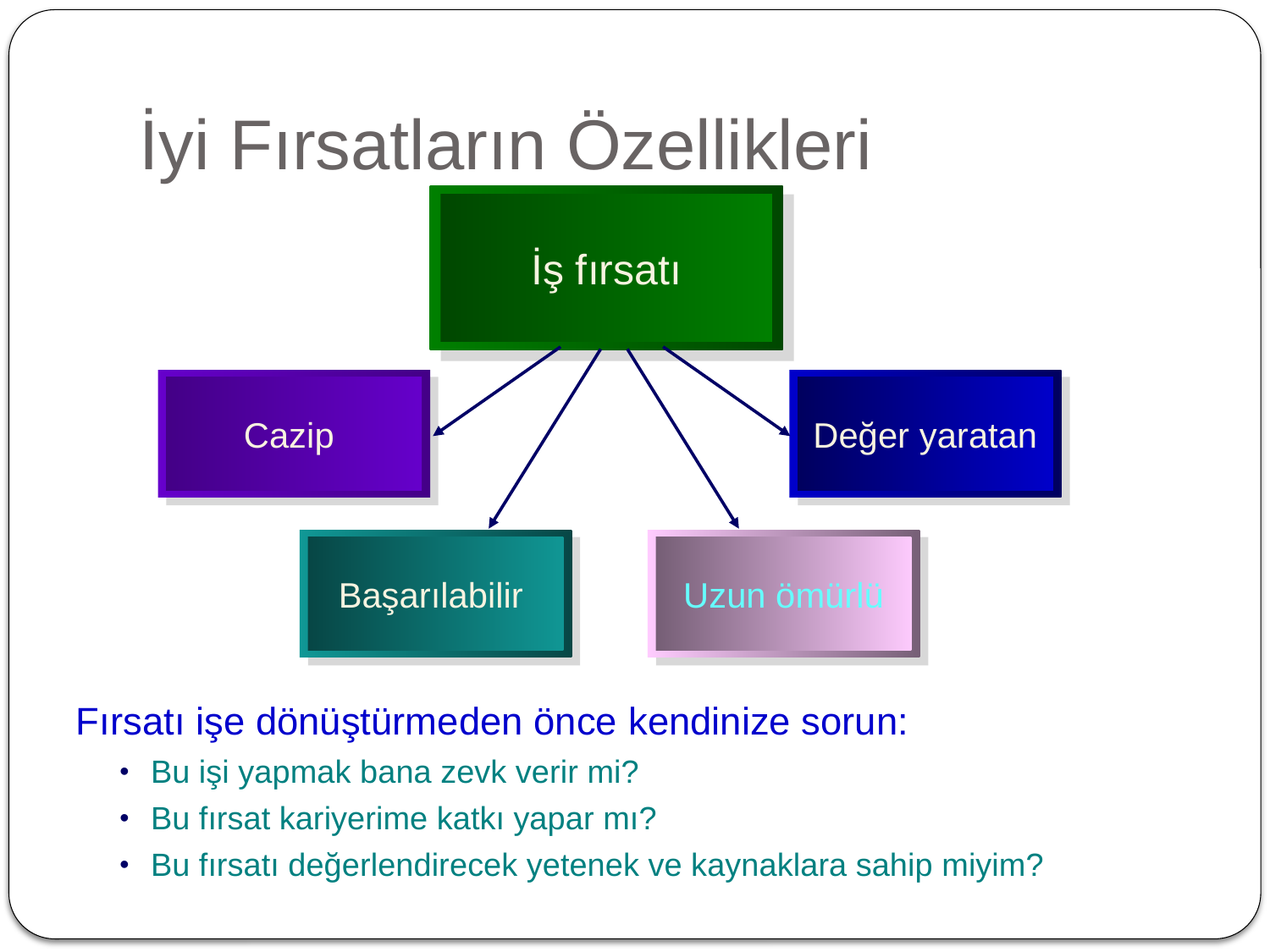

# İyi Fırsatların Özellikleri

İş fırsatı

Cazip

Değer yaratan

Başarılabilir

Uzun ömürlü

Fırsatı işe dönüştürmeden önce kendinize sorun:
Bu işi yapmak bana zevk verir mi?
Bu fırsat kariyerime katkı yapar mı?
Bu fırsatı değerlendirecek yetenek ve kaynaklara sahip miyim?